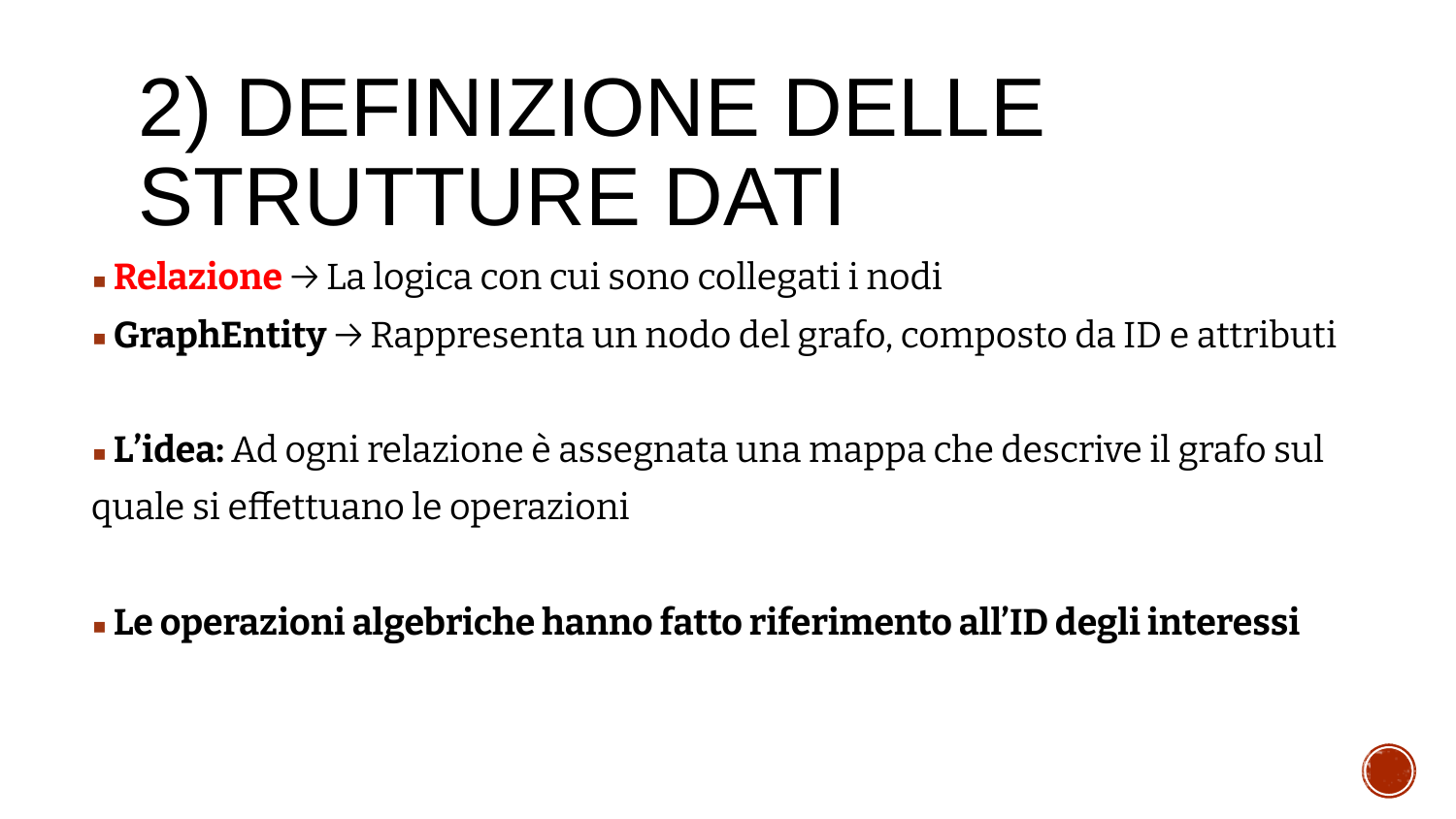

# 2) DEFINIZIONE DELLE STRUTTURE DATI
Relazione → La logica con cui sono collegati i nodi
GraphEntity → Rappresenta un nodo del grafo, composto da ID e attributi

L’idea: Ad ogni relazione è assegnata una mappa che descrive il grafo sul
quale si effettuano le operazioni

Le operazioni algebriche hanno fatto riferimento all’ID degli interessi